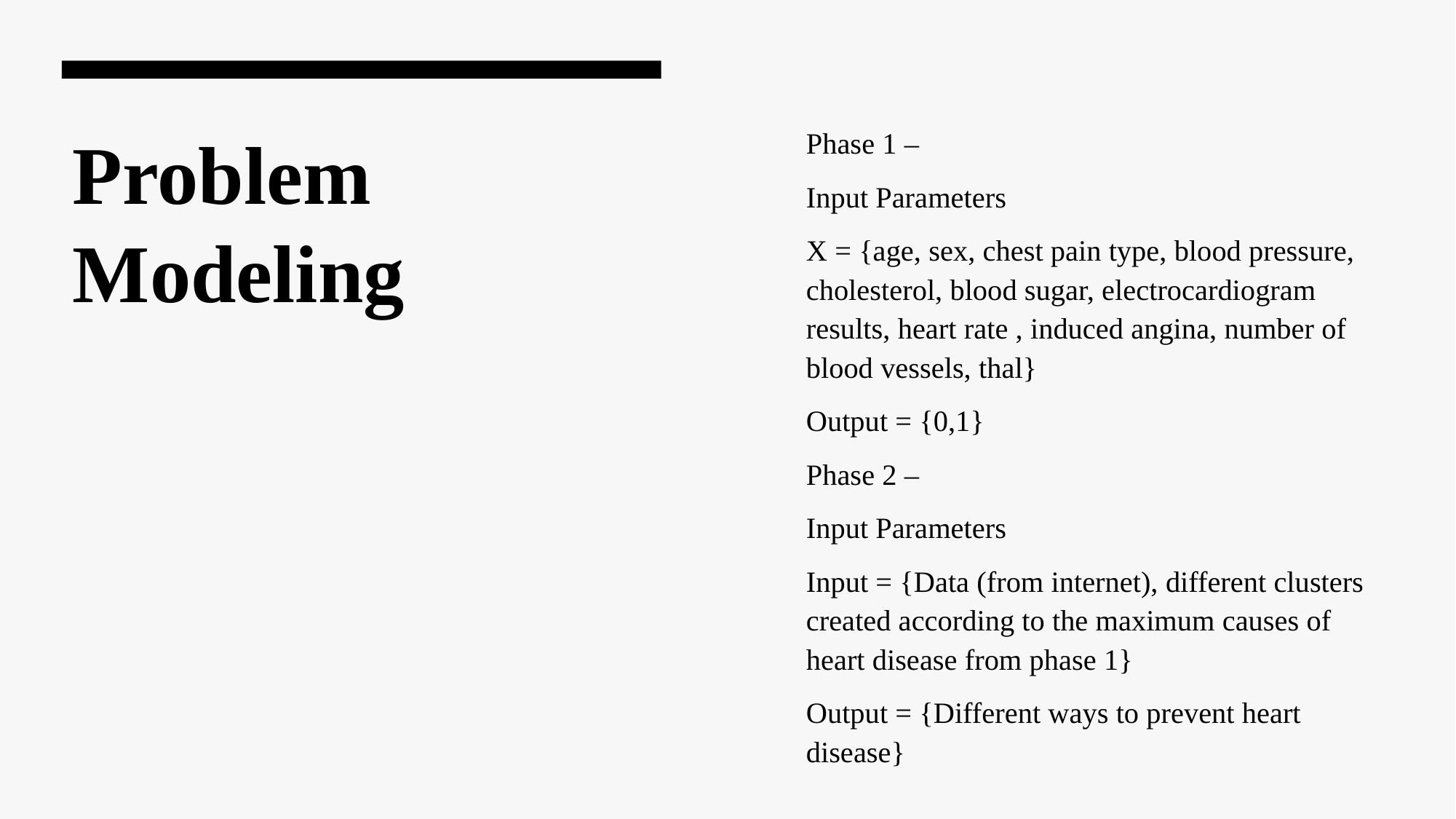

Phase 1 –
Input Parameters
X = {age, sex, chest pain type, blood pressure, cholesterol, blood sugar, electrocardiogram results, heart rate , induced angina, number of blood vessels, thal}
Output = {0,1}
Phase 2 –
Input Parameters
Input = {Data (from internet), different clusters created according to the maximum causes of heart disease from phase 1}
Output = {Different ways to prevent heart disease}
# Problem Modeling